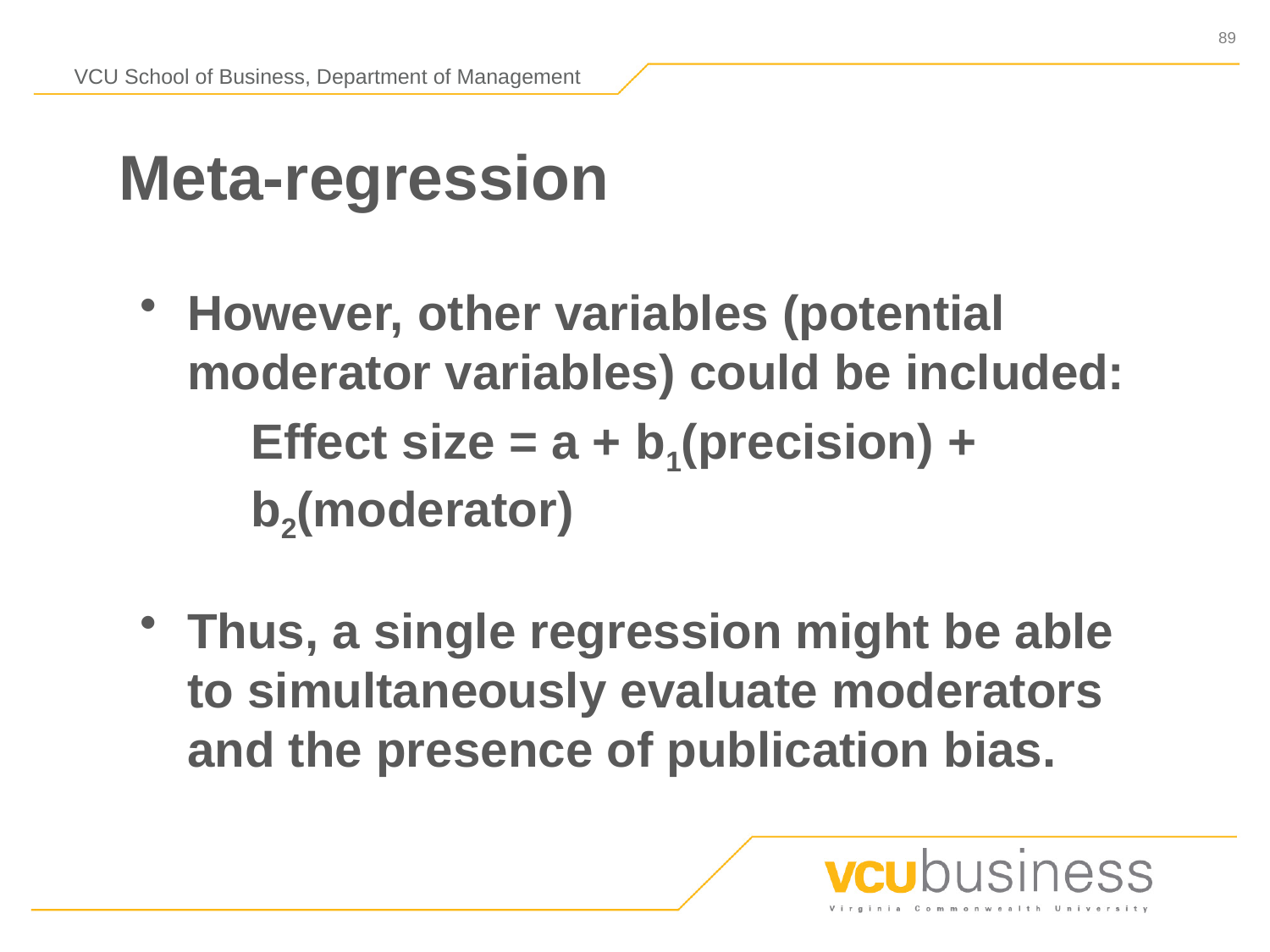

# Meta-regression
However, other variables (potential moderator variables) could be included:
Effect size = a + b1(precision) + b2(moderator)

Thus, a single regression might be able to simultaneously evaluate moderators and the presence of publication bias.